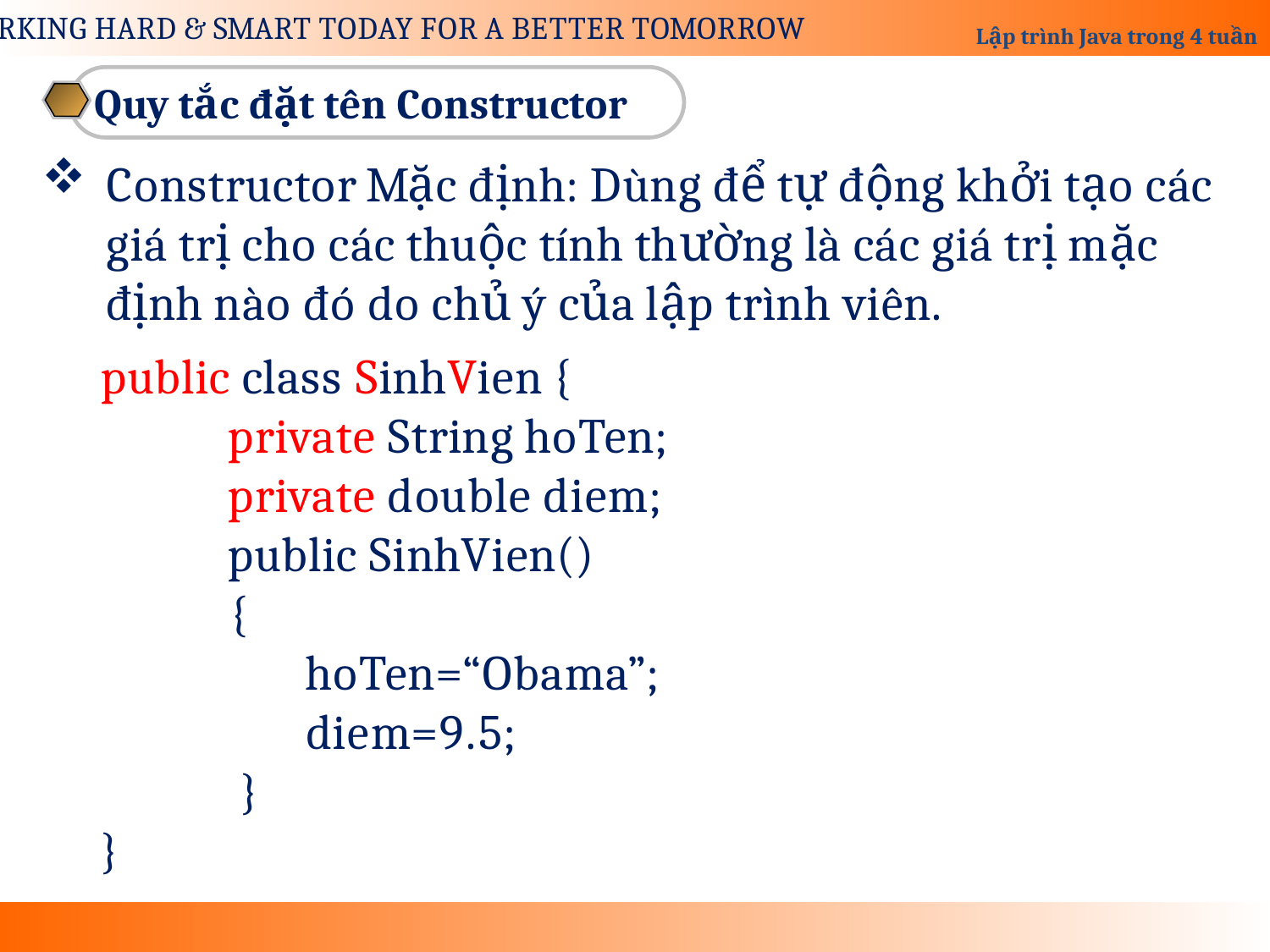

Quy tắc đặt tên Constructor

Constructor Mặc định: Dùng để tự động khởi tạo các giá trị cho các thuộc tính thường là các giá trị mặc định nào đó do chủ ý của lập trình viên.
public class	SinhVien {
	private String hoTen;
	private double diem;
	public SinhVien()
            {
                   hoTen=“Obama”;
                   diem=9.5;
             }
}